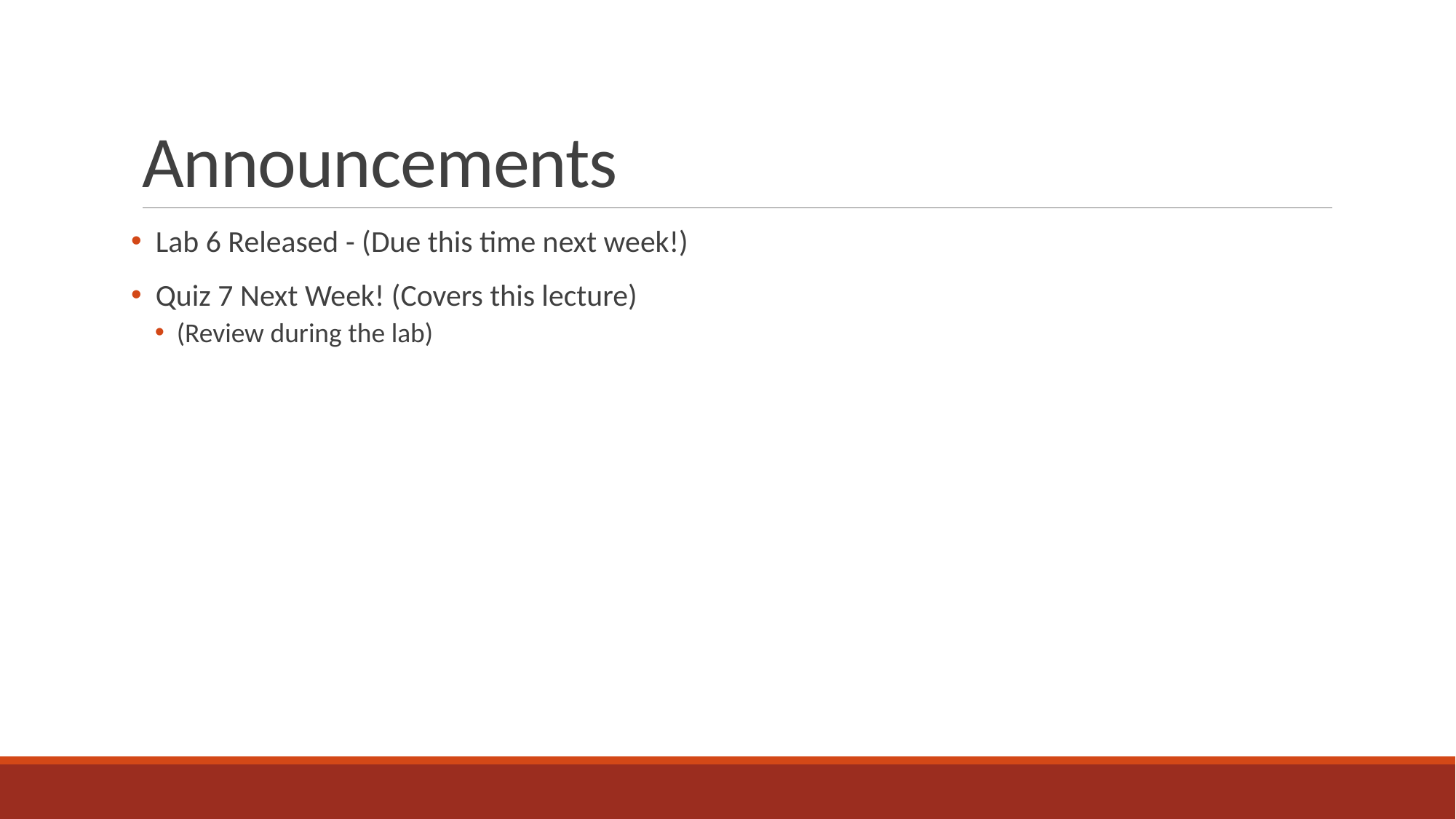

# Announcements
  Lab 6 Released - (Due this time next week!)
  Quiz 7 Next Week! (Covers this lecture)
(Review during the lab)